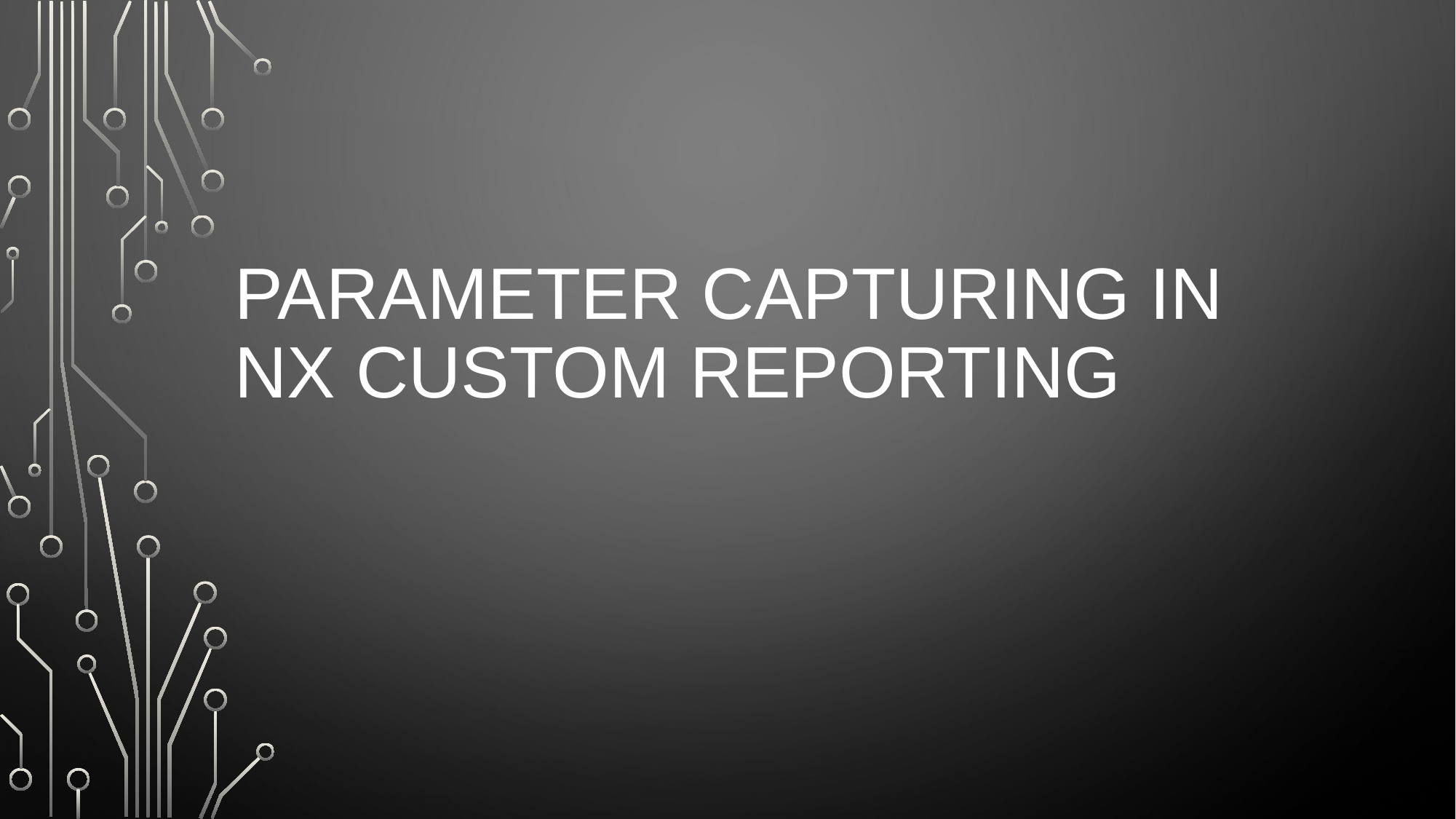

# Parameter Capturing in NX Custom Reporting